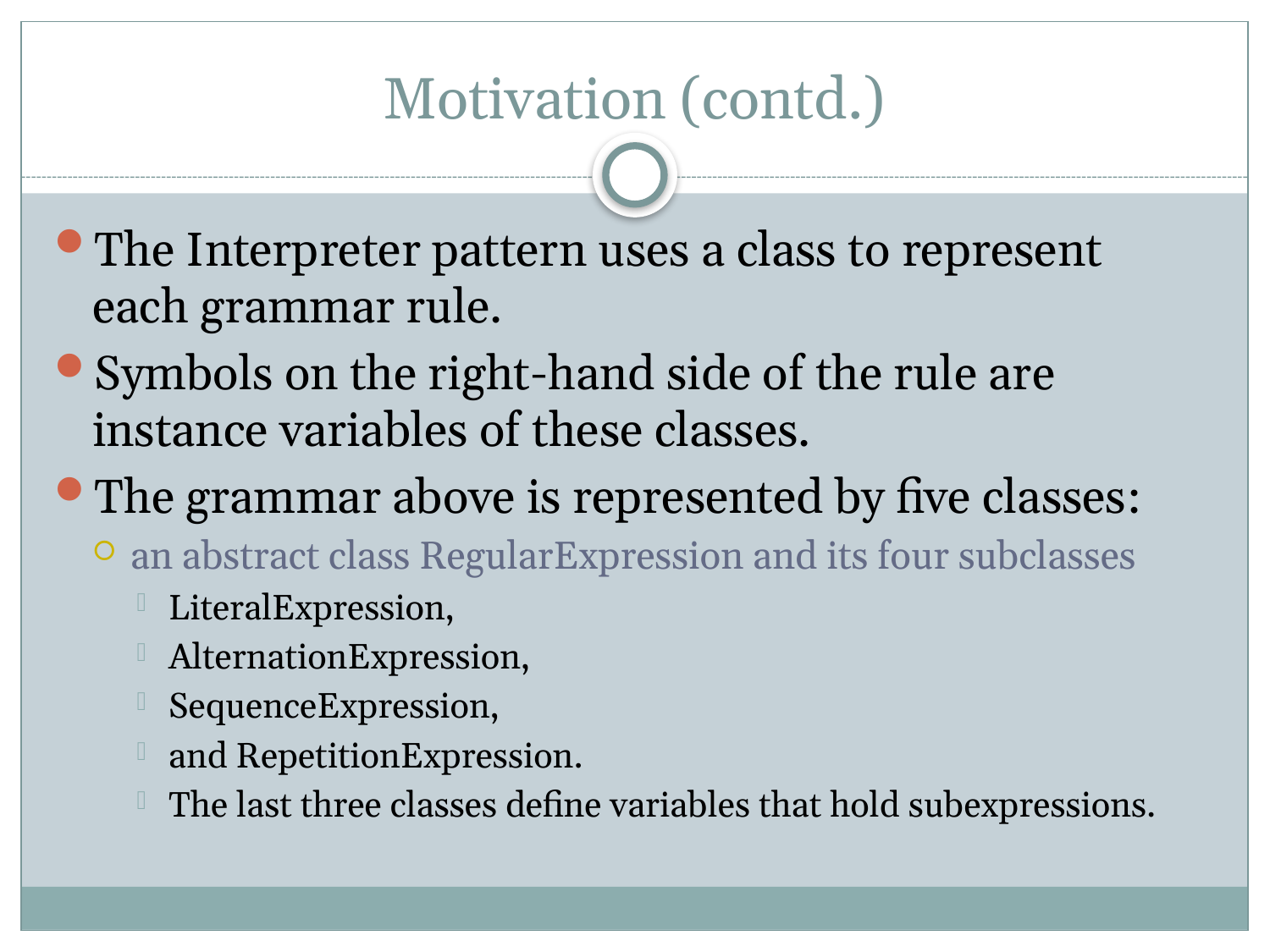

# Motivation (contd.)
The Interpreter pattern uses a class to represent each grammar rule.
Symbols on the right-hand side of the rule are instance variables of these classes.
The grammar above is represented by five classes:
an abstract class RegularExpression and its four subclasses
LiteralExpression,
AlternationExpression,
SequenceExpression,
and RepetitionExpression.
The last three classes define variables that hold subexpressions.